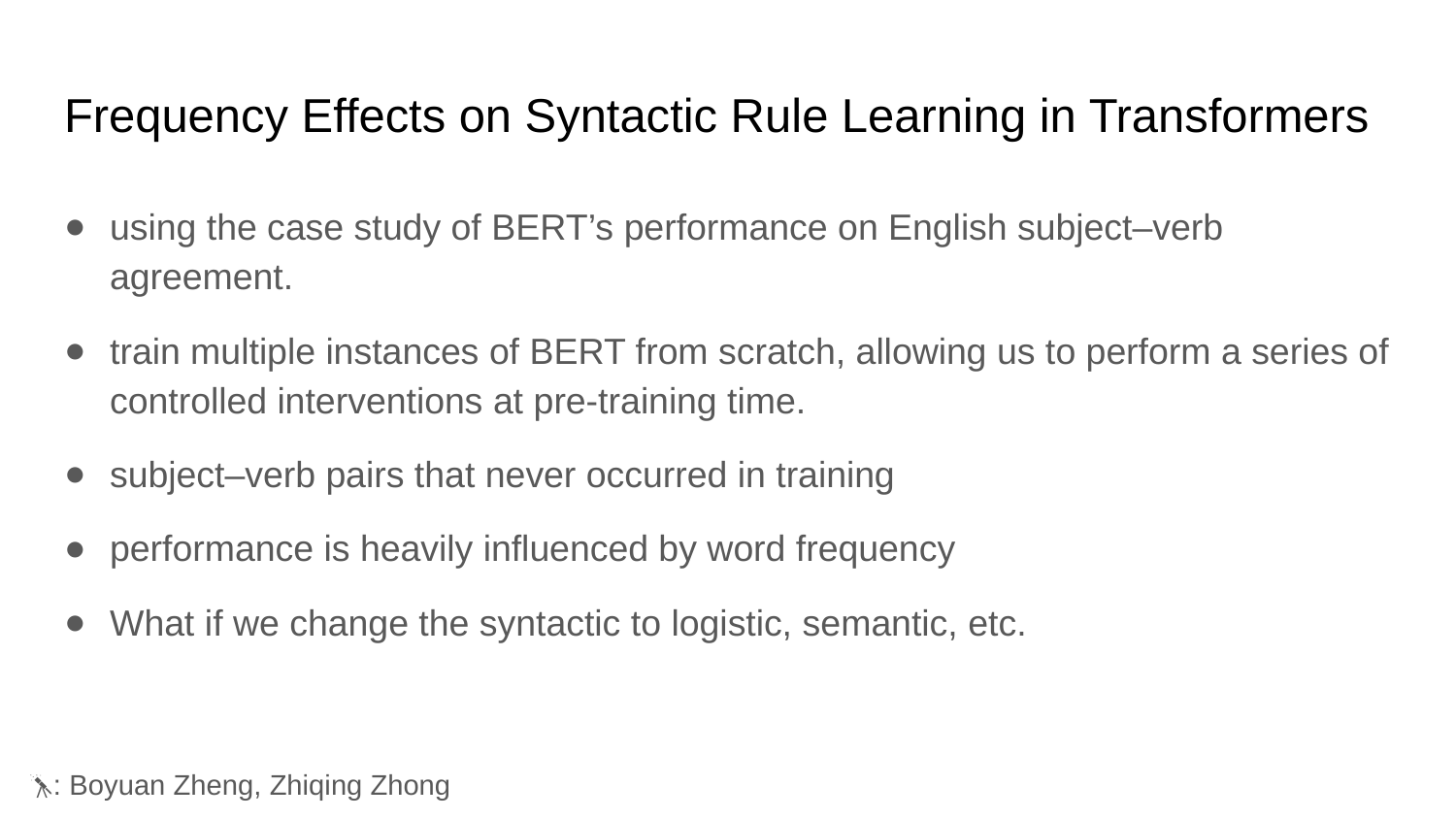

# Frequency Effects on Syntactic Rule Learning in Transformers
using the case study of BERT’s performance on English subject–verb agreement.
train multiple instances of BERT from scratch, allowing us to perform a series of controlled interventions at pre-training time.
subject–verb pairs that never occurred in training
performance is heavily influenced by word frequency
What if we change the syntactic to logistic, semantic, etc.
🔭: Boyuan Zheng, Zhiqing Zhong